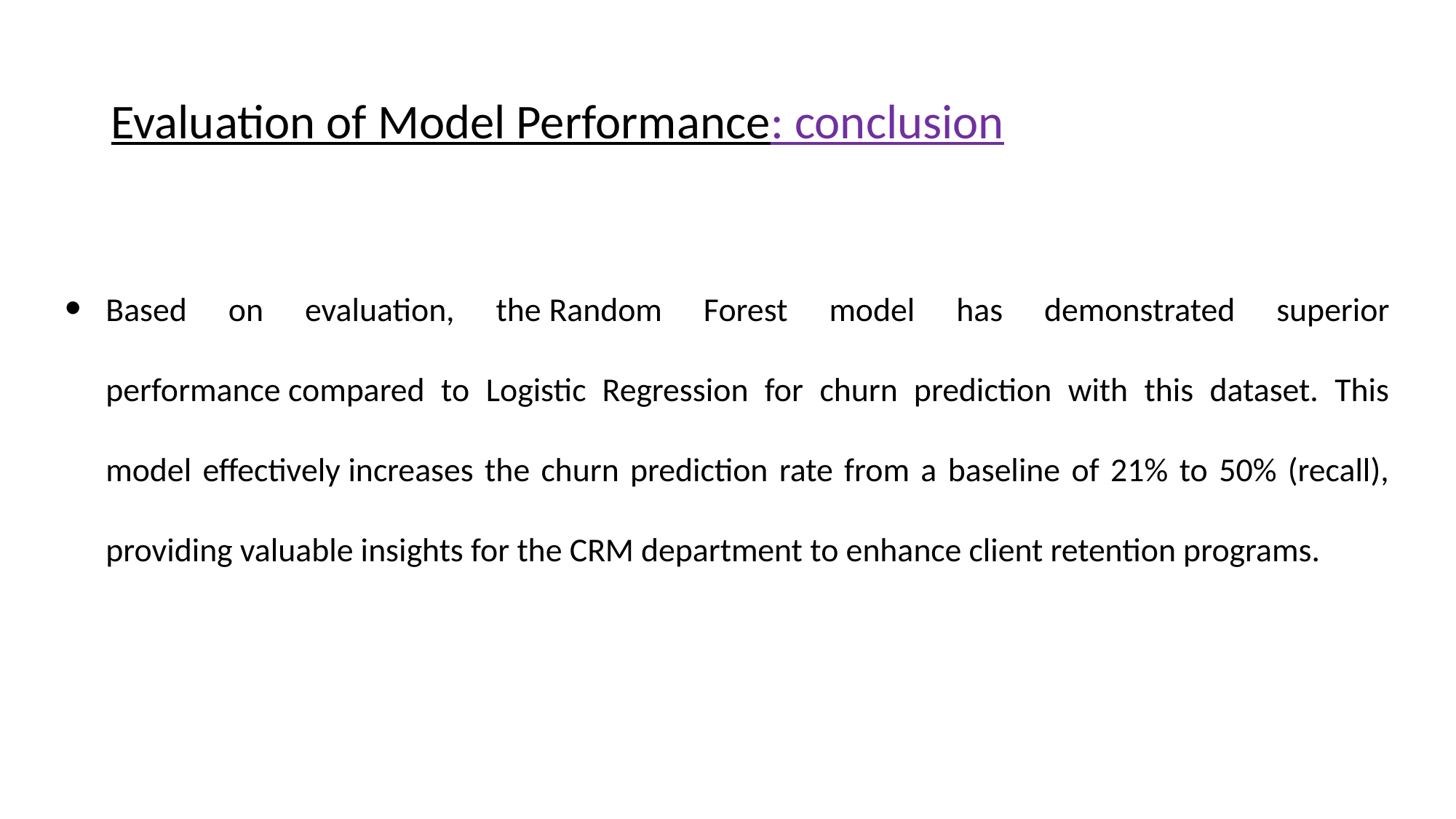

# Evaluation of Model Performance: conclusion
Based on evaluation, the Random Forest model has demonstrated superior performance compared to Logistic Regression for churn prediction with this dataset. This model effectively increases the churn prediction rate from a baseline of 21% to 50% (recall), providing valuable insights for the CRM department to enhance client retention programs.